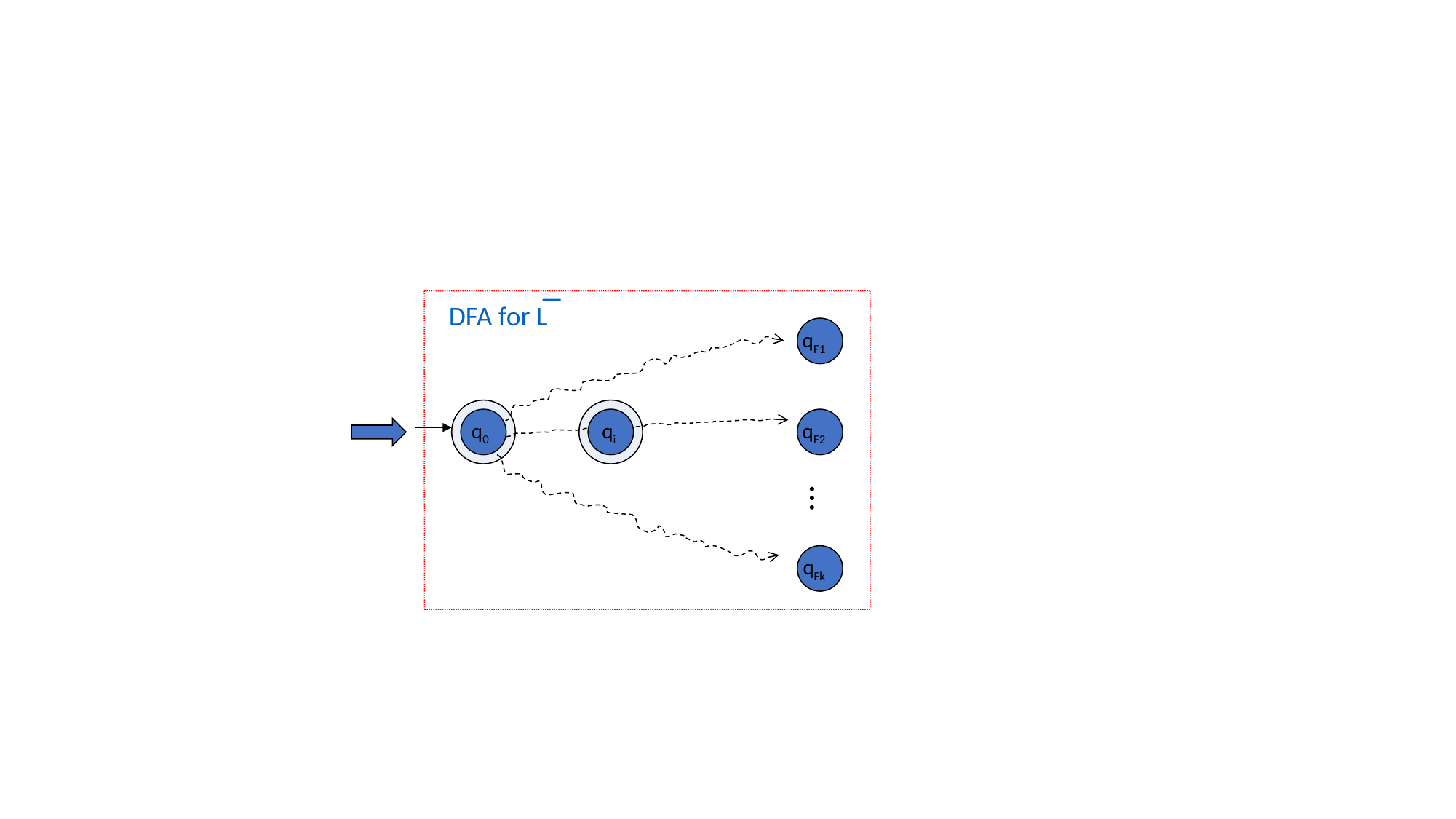

DFA for L

qF1

q0
qi
qF2

…
qFk